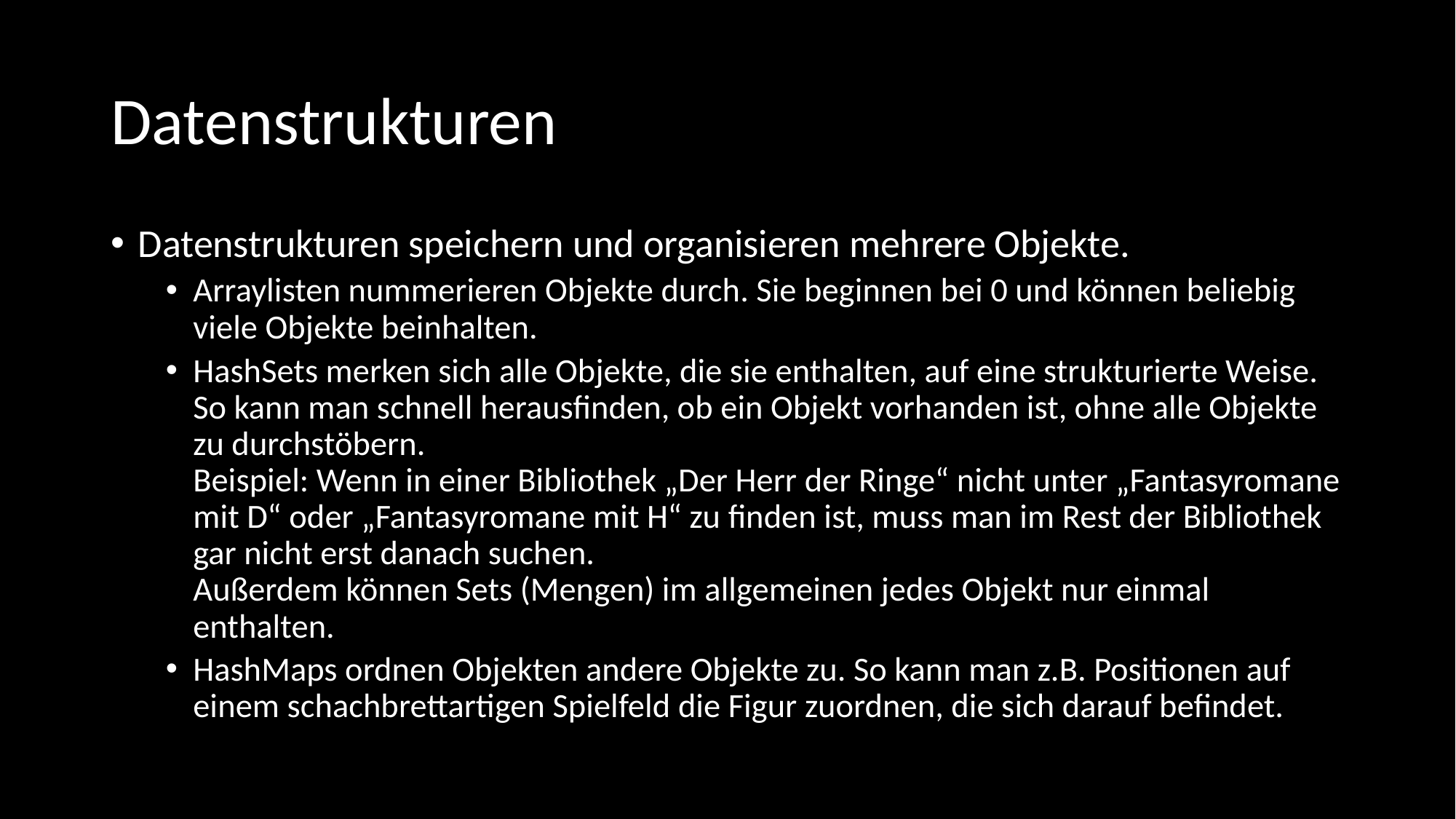

# Datenstrukturen
Datenstrukturen speichern und organisieren mehrere Objekte.
Arraylisten nummerieren Objekte durch. Sie beginnen bei 0 und können beliebig viele Objekte beinhalten.
HashSets merken sich alle Objekte, die sie enthalten, auf eine strukturierte Weise. So kann man schnell herausfinden, ob ein Objekt vorhanden ist, ohne alle Objekte zu durchstöbern.
Beispiel: Wenn in einer Bibliothek „Der Herr der Ringe“ nicht unter „Fantasyromane mit D“ oder „Fantasyromane mit H“ zu finden ist, muss man im Rest der Bibliothek gar nicht erst danach suchen.
Außerdem können Sets (Mengen) im allgemeinen jedes Objekt nur einmal enthalten.
HashMaps ordnen Objekten andere Objekte zu. So kann man z.B. Positionen auf einem schachbrettartigen Spielfeld die Figur zuordnen, die sich darauf befindet.